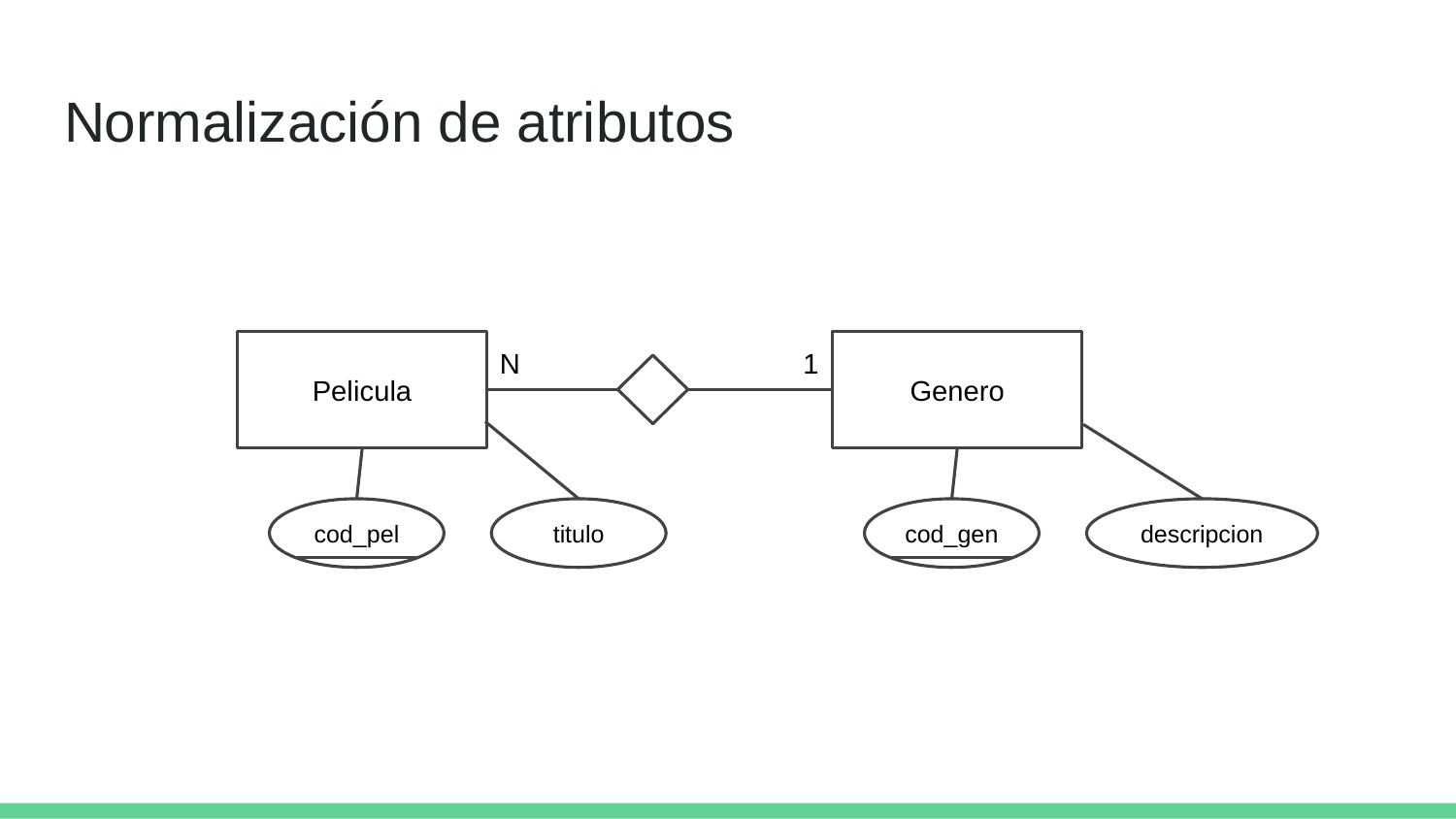

# Normalización de atributos
N
1
Pelicula
Genero

cod_pel
titulo
cod_gen
descripcion